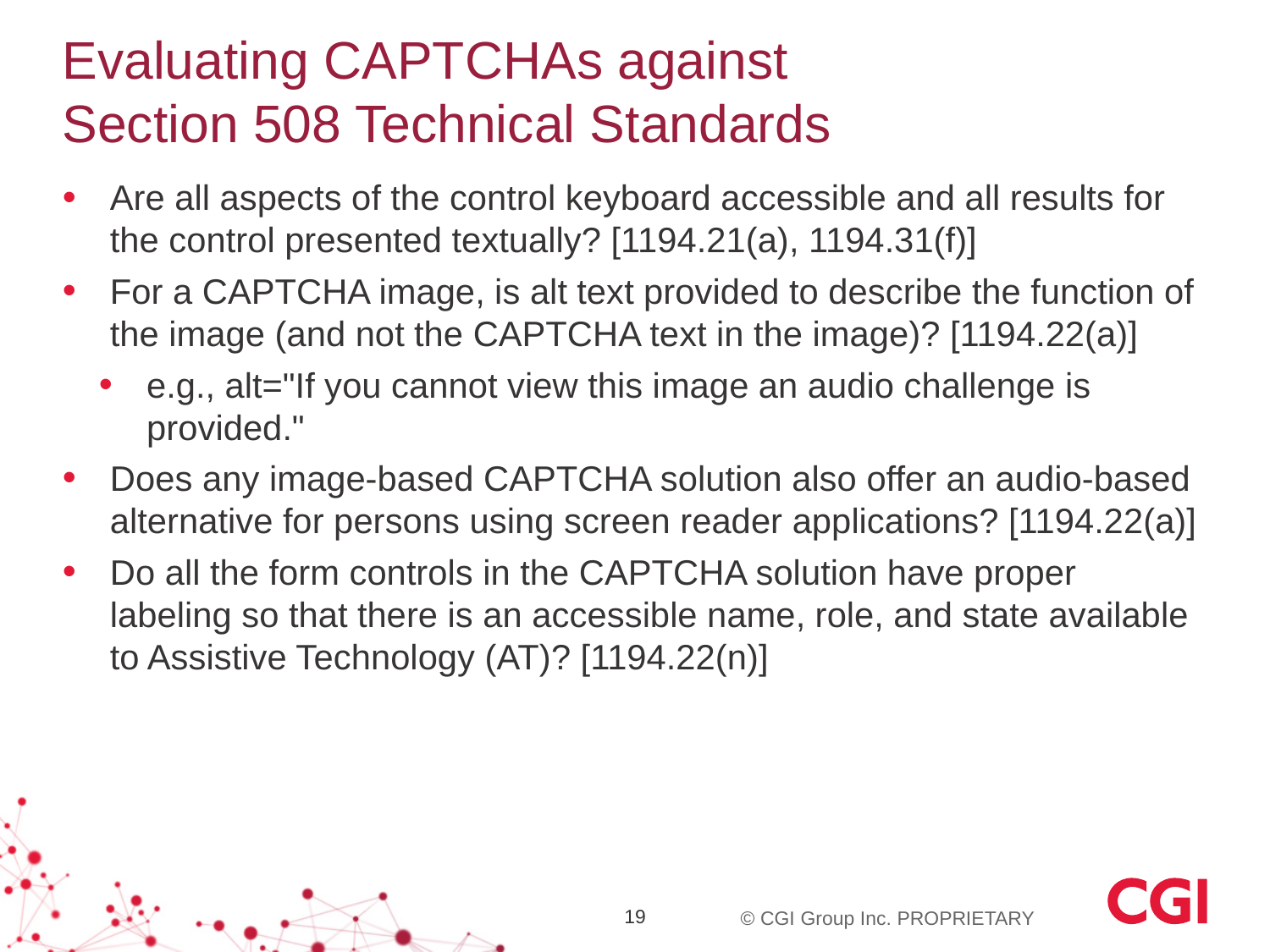

# Evaluating CAPTCHAs against Section 508 Technical Standards
Are all aspects of the control keyboard accessible and all results for the control presented textually? [1194.21(a), 1194.31(f)]
For a CAPTCHA image, is alt text provided to describe the function of the image (and not the CAPTCHA text in the image)? [1194.22(a)]
e.g., alt="If you cannot view this image an audio challenge is provided."
Does any image-based CAPTCHA solution also offer an audio-based alternative for persons using screen reader applications? [1194.22(a)]
Do all the form controls in the CAPTCHA solution have proper labeling so that there is an accessible name, role, and state available to Assistive Technology (AT)? [1194.22(n)]

19